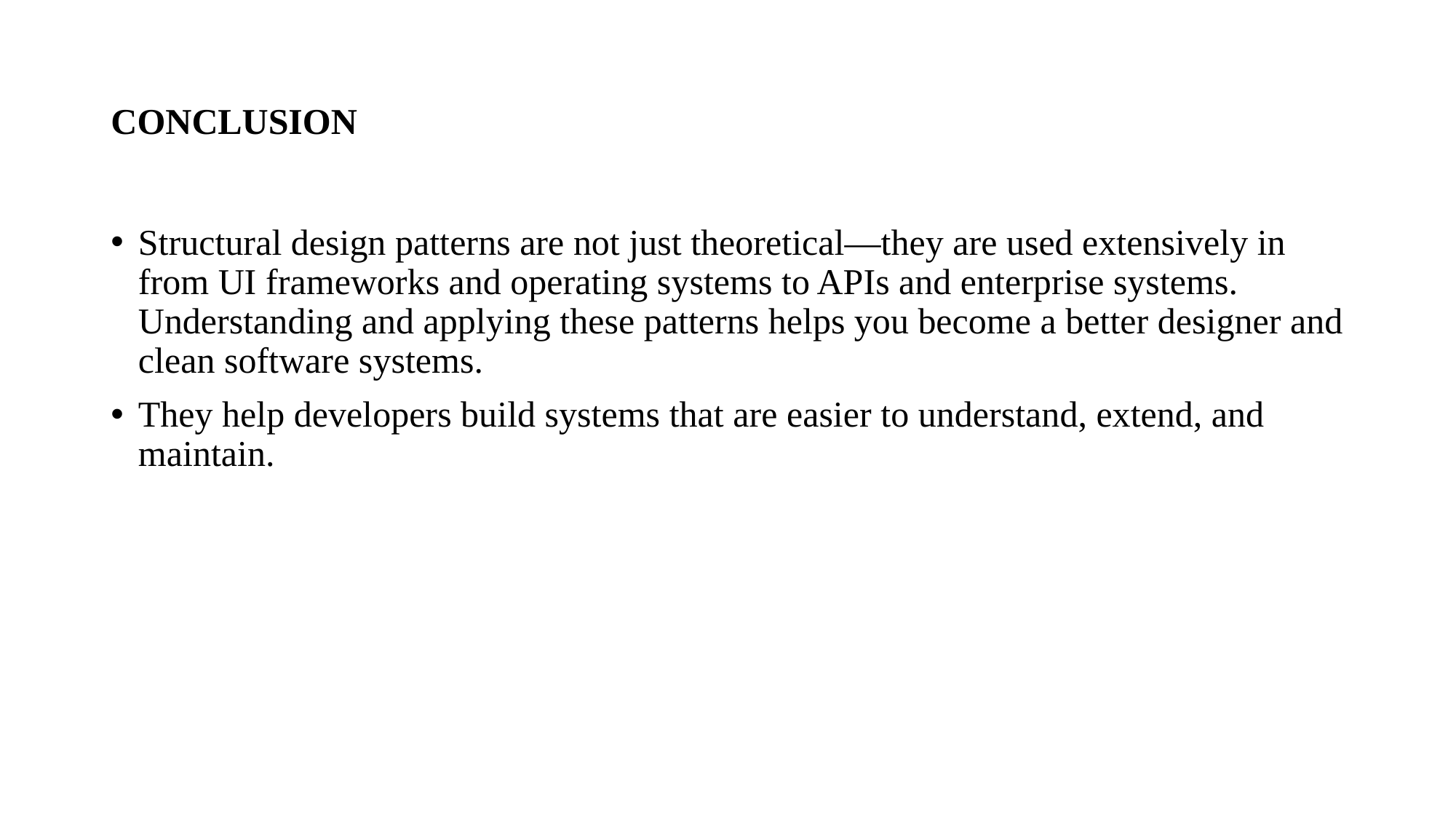

# CONCLUSION
Structural design patterns are not just theoretical—they are used extensively in  from UI frameworks and operating systems to APIs and enterprise systems. Understanding and applying these patterns helps you become a better designer and clean software systems.
They help developers build systems that are easier to understand, extend, and maintain.